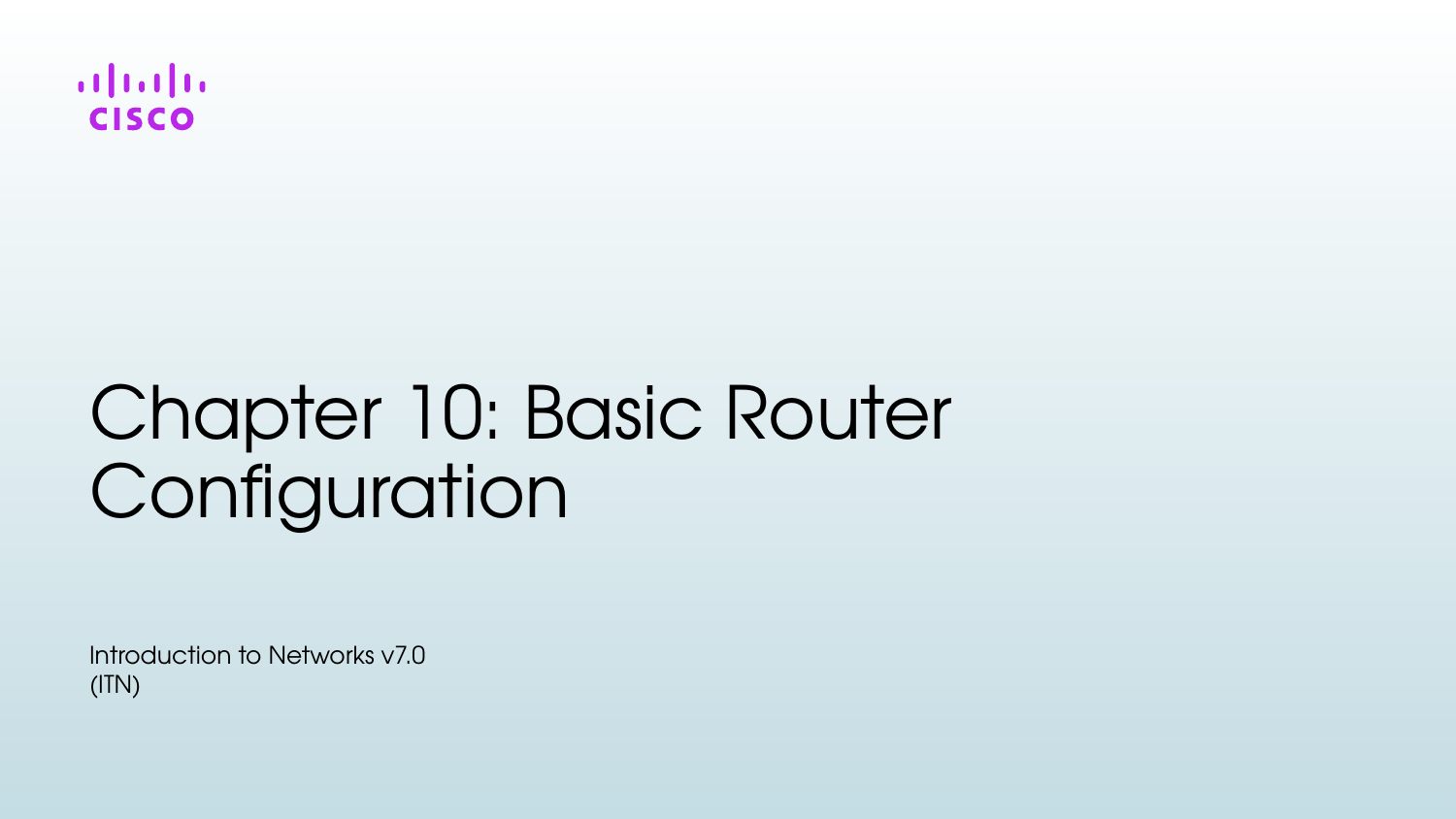

# Chapter 10: Basic Router Configuration
Introduction to Networks v7.0 (ITN)